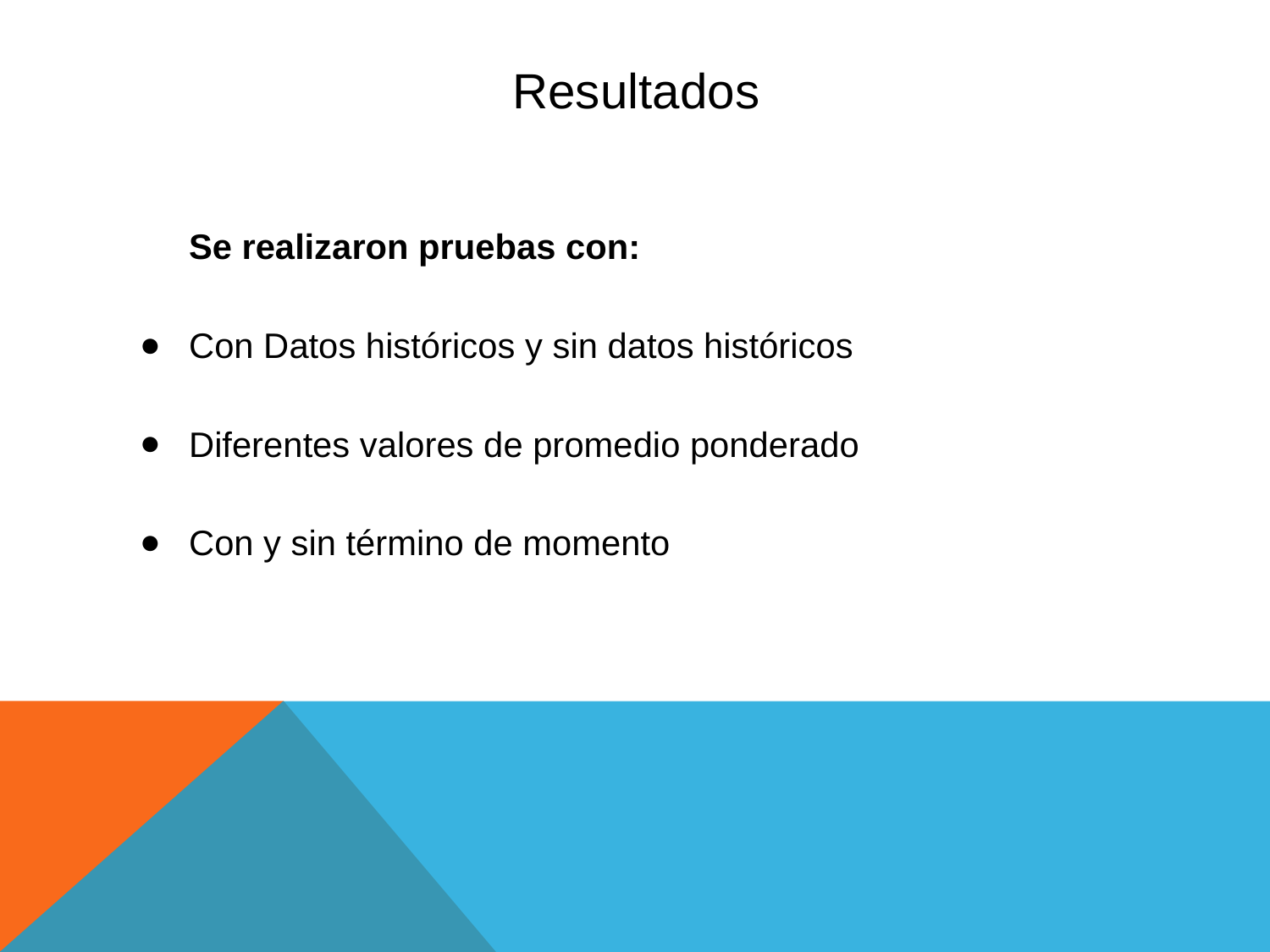

# Resultados
Se realizaron pruebas con:
Con Datos históricos y sin datos históricos
Diferentes valores de promedio ponderado
Con y sin término de momento